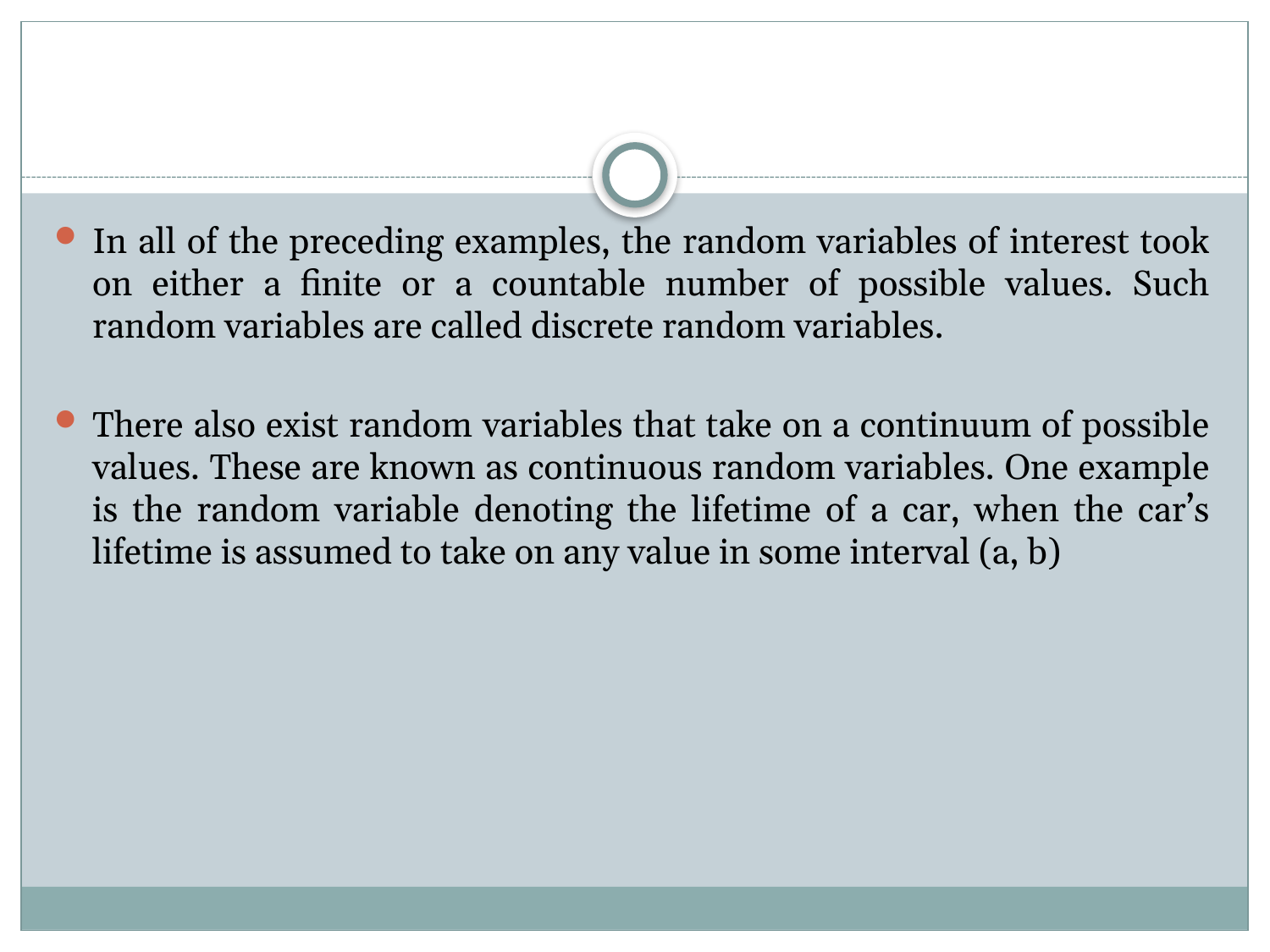

In all of the preceding examples, the random variables of interest took on either a finite or a countable number of possible values. Such random variables are called discrete random variables.

There also exist random variables that take on a continuum of possible values. These are known as continuous random variables. One example is the random variable denoting the lifetime of a car, when the car’s lifetime is assumed to take on any value in some interval (a, b)